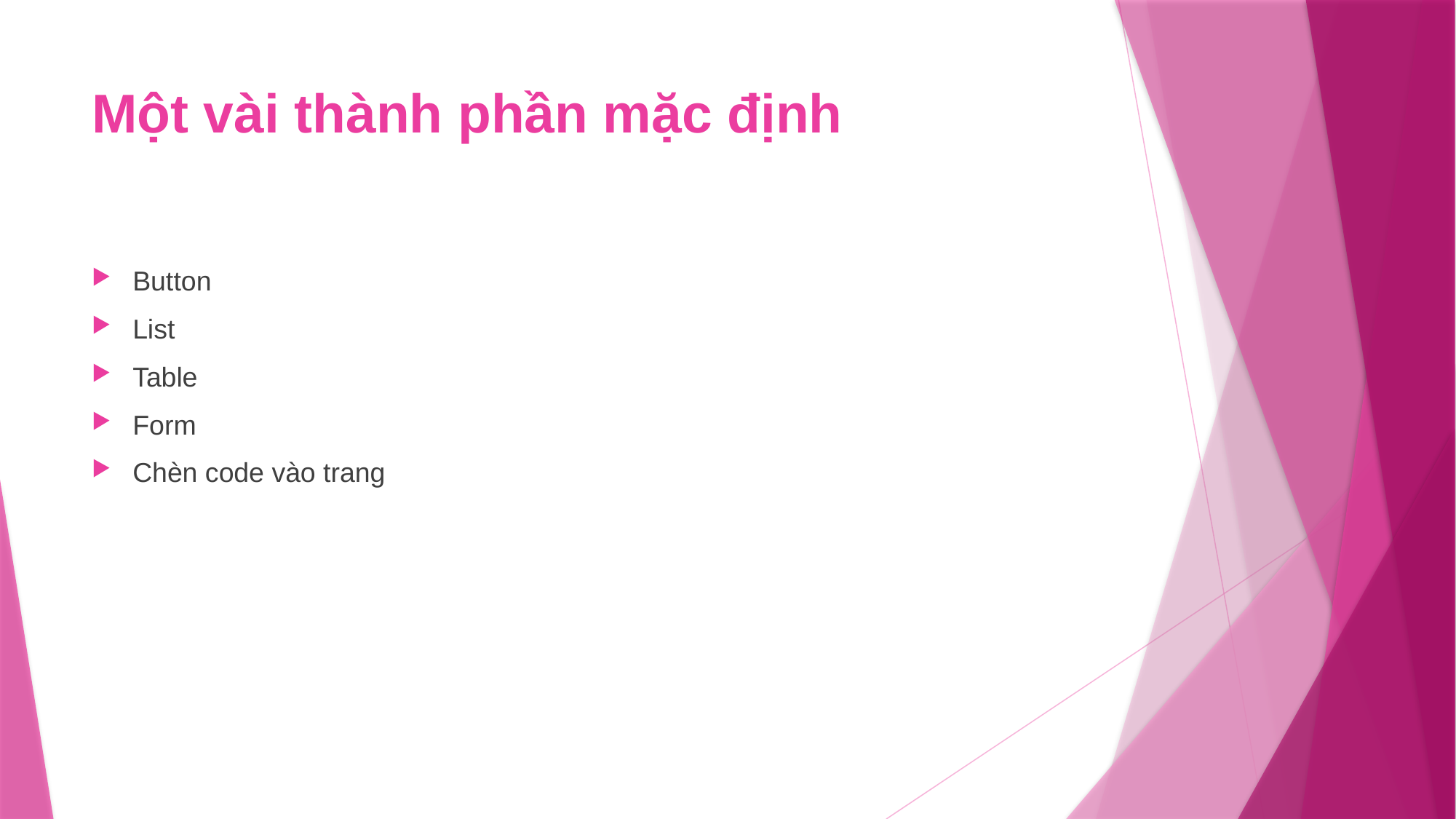

# Một vài thành phần mặc định
Button
List
Table
Form
Chèn code vào trang